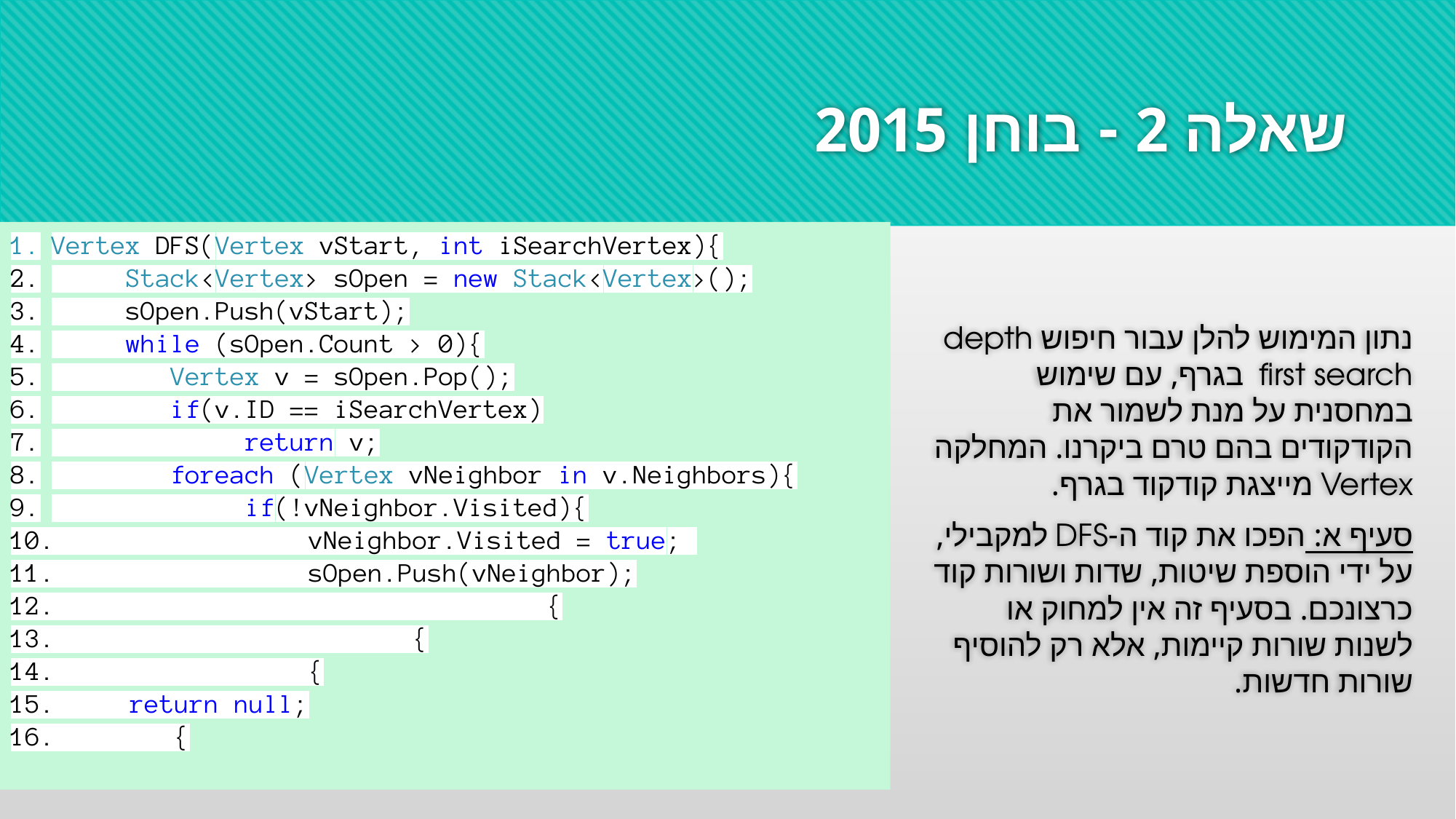

# שאלה 2 - בוחן 2015
Vertex DFS(Vertex vStart, int iSearchVertex){
     Stack<Vertex> sOpen = new Stack<Vertex>();
     sOpen.Push(vStart);
     while (sOpen.Count > 0){
        Vertex v = sOpen.Pop();
        if(v.ID == iSearchVertex)
             return v;
        foreach (Vertex vNeighbor in v.Neighbors){
             if(!vNeighbor.Visited){
                 vNeighbor.Visited = true;
                 sOpen.Push(vNeighbor);
                                 {
                        {
                 {
     return null;
        {

נתון המימוש להלן עבור חיפוש depth first search  בגרף, עם שימוש במחסנית על מנת לשמור את הקודקודים בהם טרם ביקרנו. המחלקה Vertex מייצגת קודקוד בגרף.
סעיף א: הפכו את קוד ה-DFS למקבילי, על ידי הוספת שיטות, שדות ושורות קוד כרצונכם. בסעיף זה אין למחוק או לשנות שורות קיימות, אלא רק להוסיף שורות חדשות.